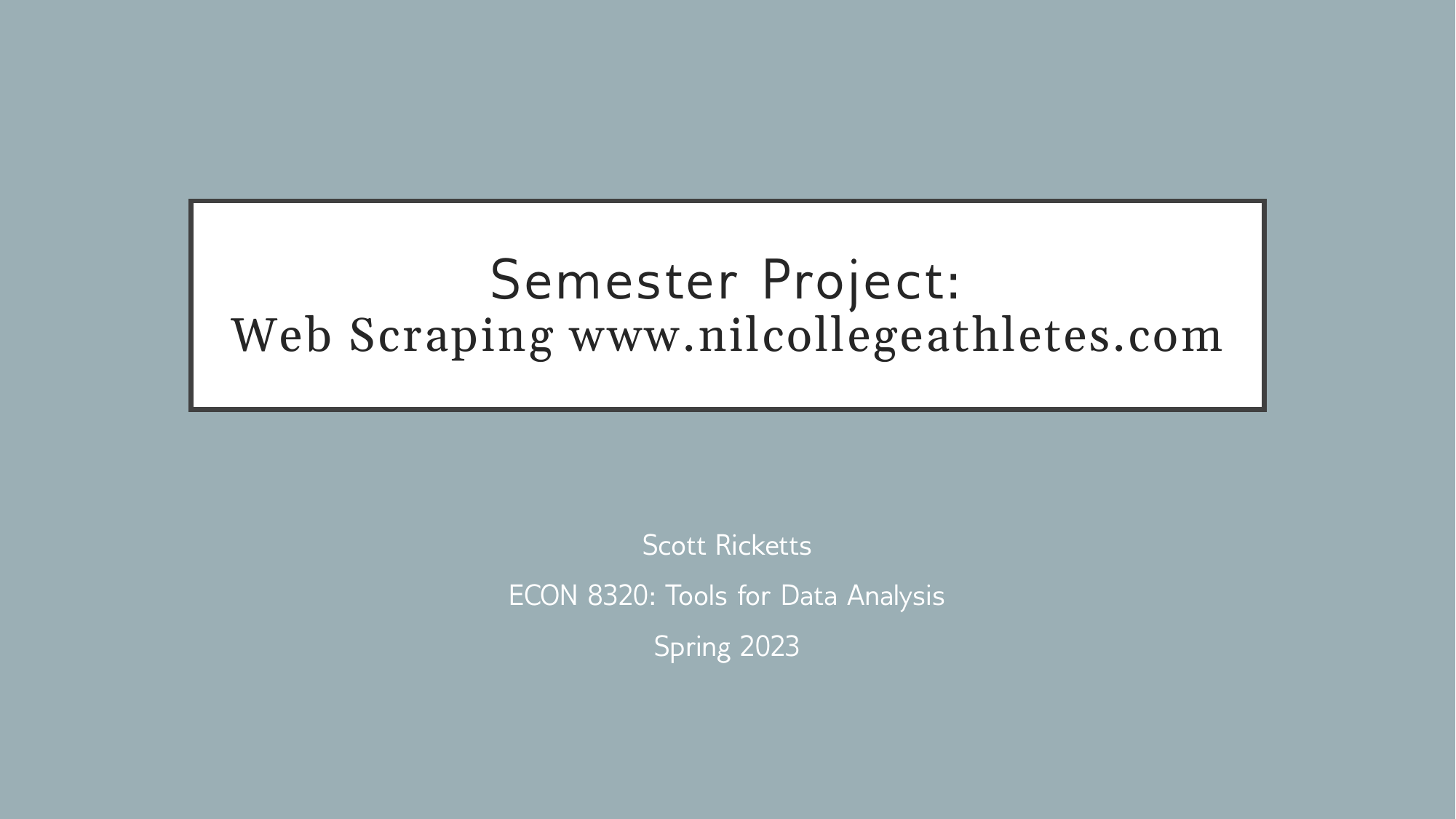

# Semester Project: Web Scraping www.nilcollegeathletes.com
Scott Ricketts
ECON 8320: Tools for Data Analysis
Spring 2023